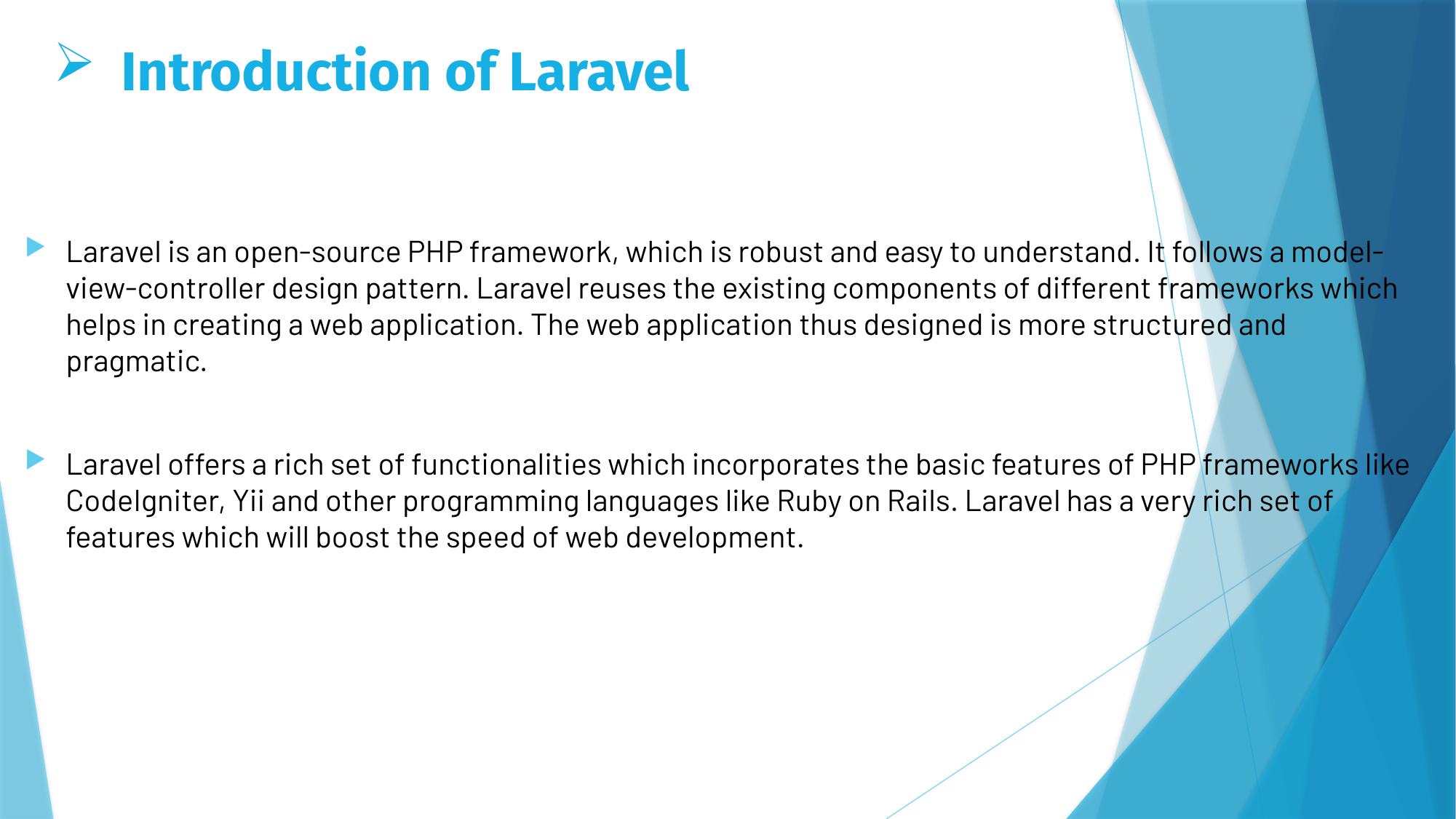

# Introduction of Laravel
Laravel is an open-source PHP framework, which is robust and easy to understand. It follows a model-view-controller design pattern. Laravel reuses the existing components of different frameworks which helps in creating a web application. The web application thus designed is more structured and pragmatic.

Laravel offers a rich set of functionalities which incorporates the basic features of PHP frameworks like CodeIgniter, Yii and other programming languages like Ruby on Rails. Laravel has a very rich set of features which will boost the speed of web development.